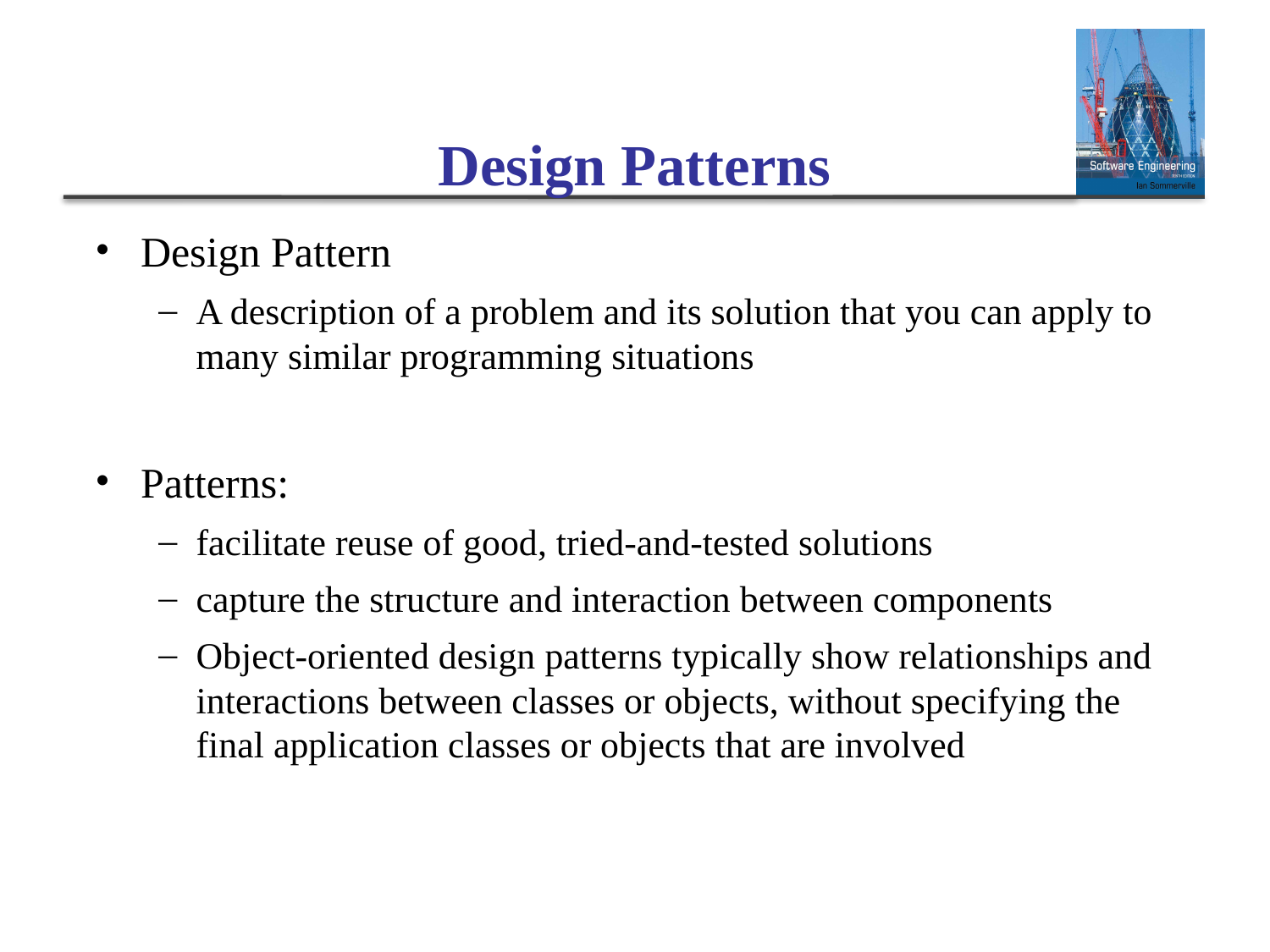

Design Patterns
Design Pattern
A description of a problem and its solution that you can apply to many similar programming situations

Patterns:
facilitate reuse of good, tried-and-tested solutions
capture the structure and interaction between components
Object-oriented design patterns typically show relationships and interactions between classes or objects, without specifying the final application classes or objects that are involved